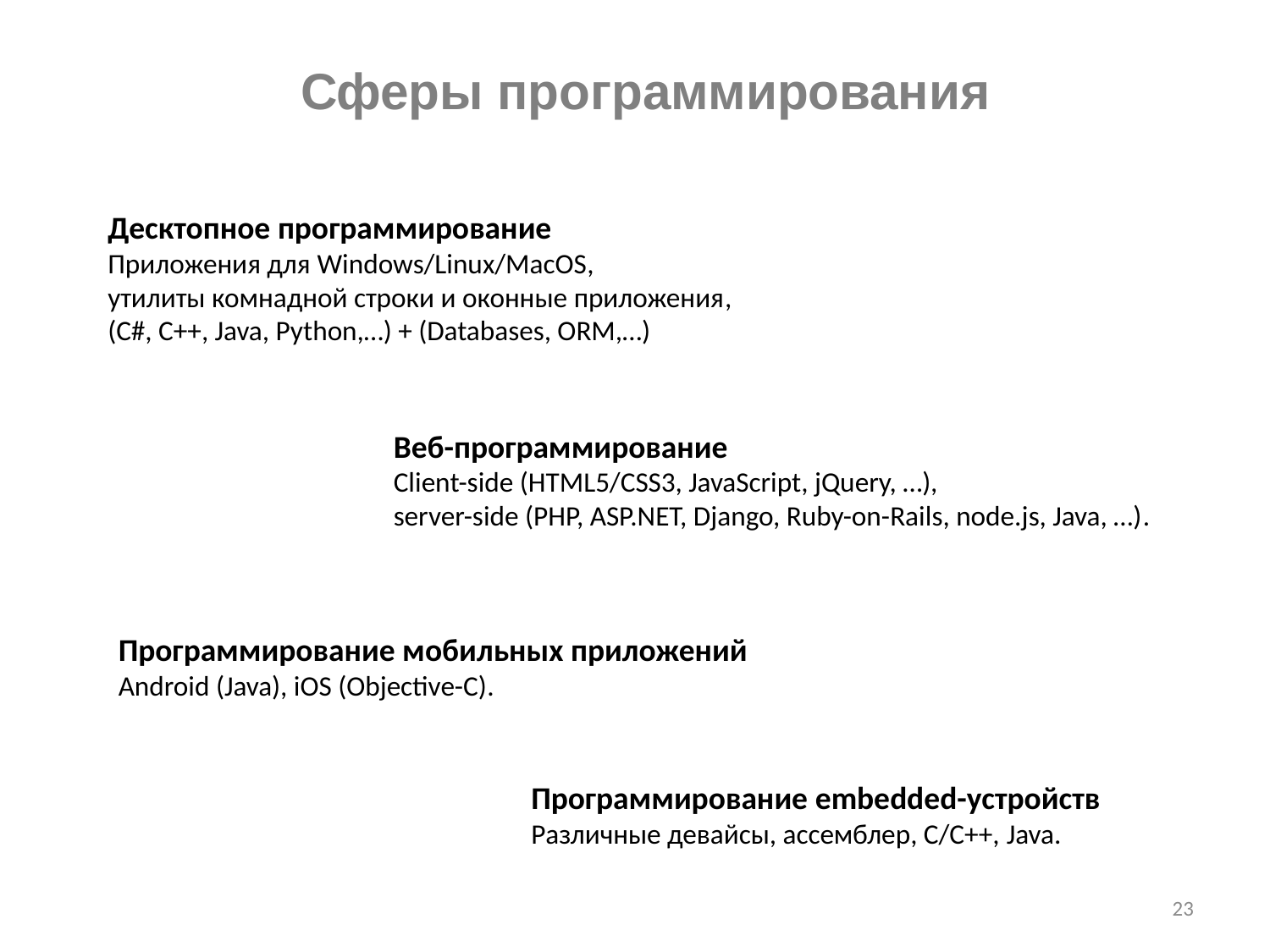

Сферы программирования
Десктопное программирование
Приложения для Windows/Linux/MacOS,
утилиты комнадной строки и оконные приложения,
(C#, C++, Java, Python,…) + (Databases, ORM,…)
Веб-программирование
Client-side (HTML5/CSS3, JavaScript, jQuery, …),
server-side (PHP, ASP.NET, Django, Ruby-on-Rails, node.js, Java, …).
Программирование мобильных приложений
Android (Java), iOS (Objective-C).
Программирование embedded-устройств
Различные девайсы, ассемблер, С/С++, Java.
23